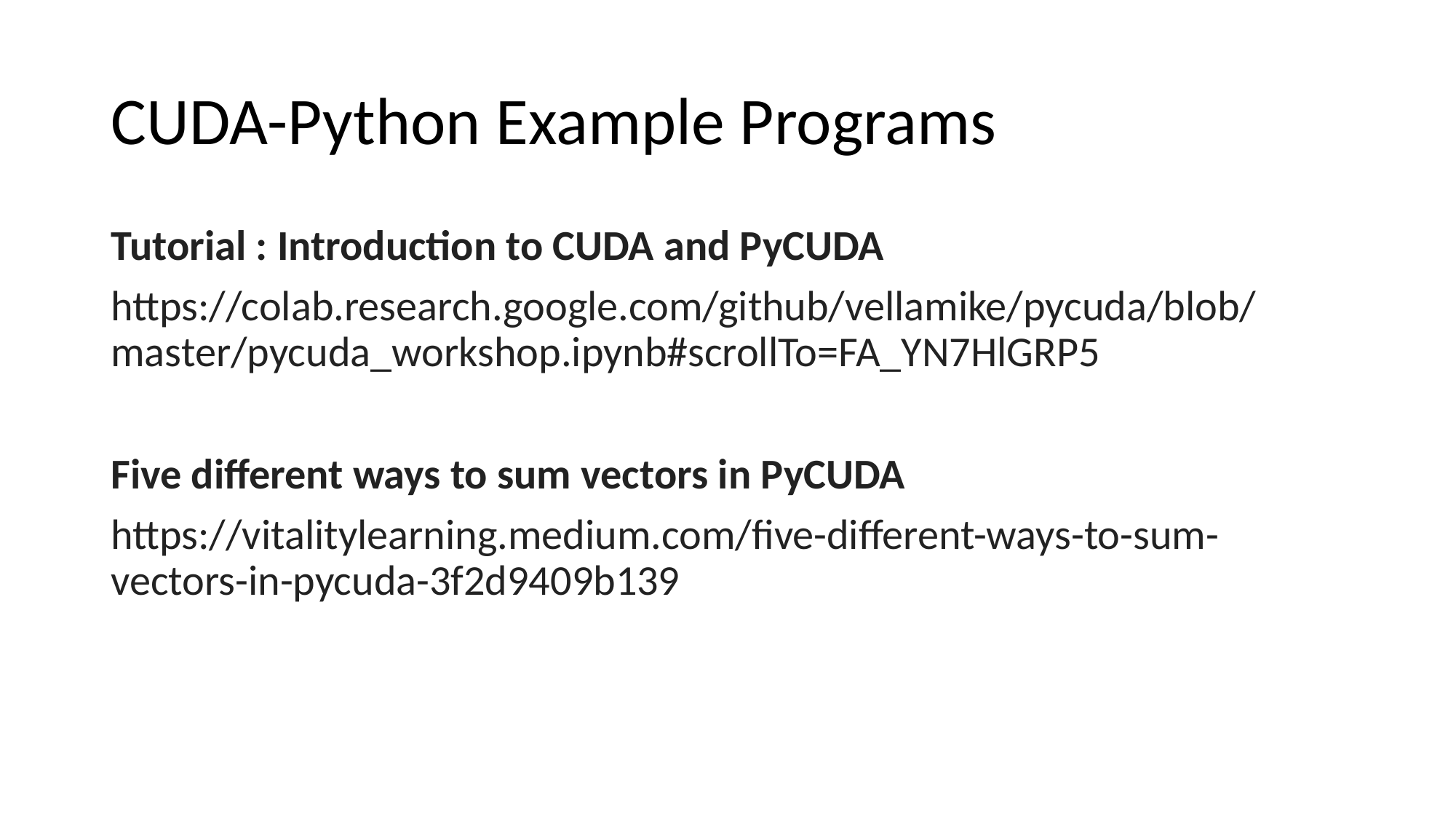

# CUDA-Python Example Programs
Tutorial : Introduction to CUDA and PyCUDA
https://colab.research.google.com/github/vellamike/pycuda/blob/master/pycuda_workshop.ipynb#scrollTo=FA_YN7HlGRP5

Five different ways to sum vectors in PyCUDA
https://vitalitylearning.medium.com/five-different-ways-to-sum-vectors-in-pycuda-3f2d9409b139